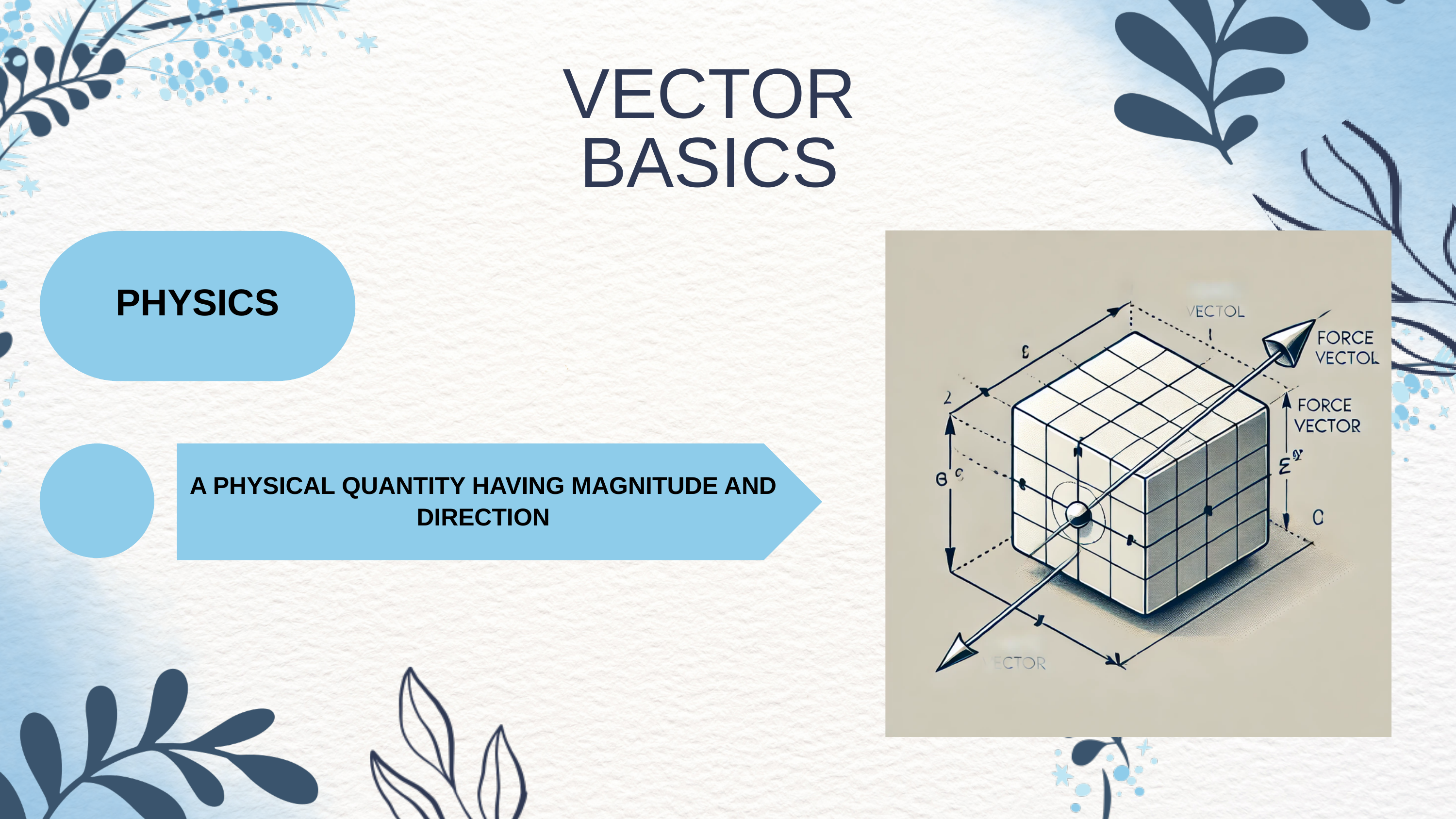

VECTOR BASICS

PHYSICS

A PHYSICAL QUANTITY HAVING MAGNITUDE AND DIRECTION